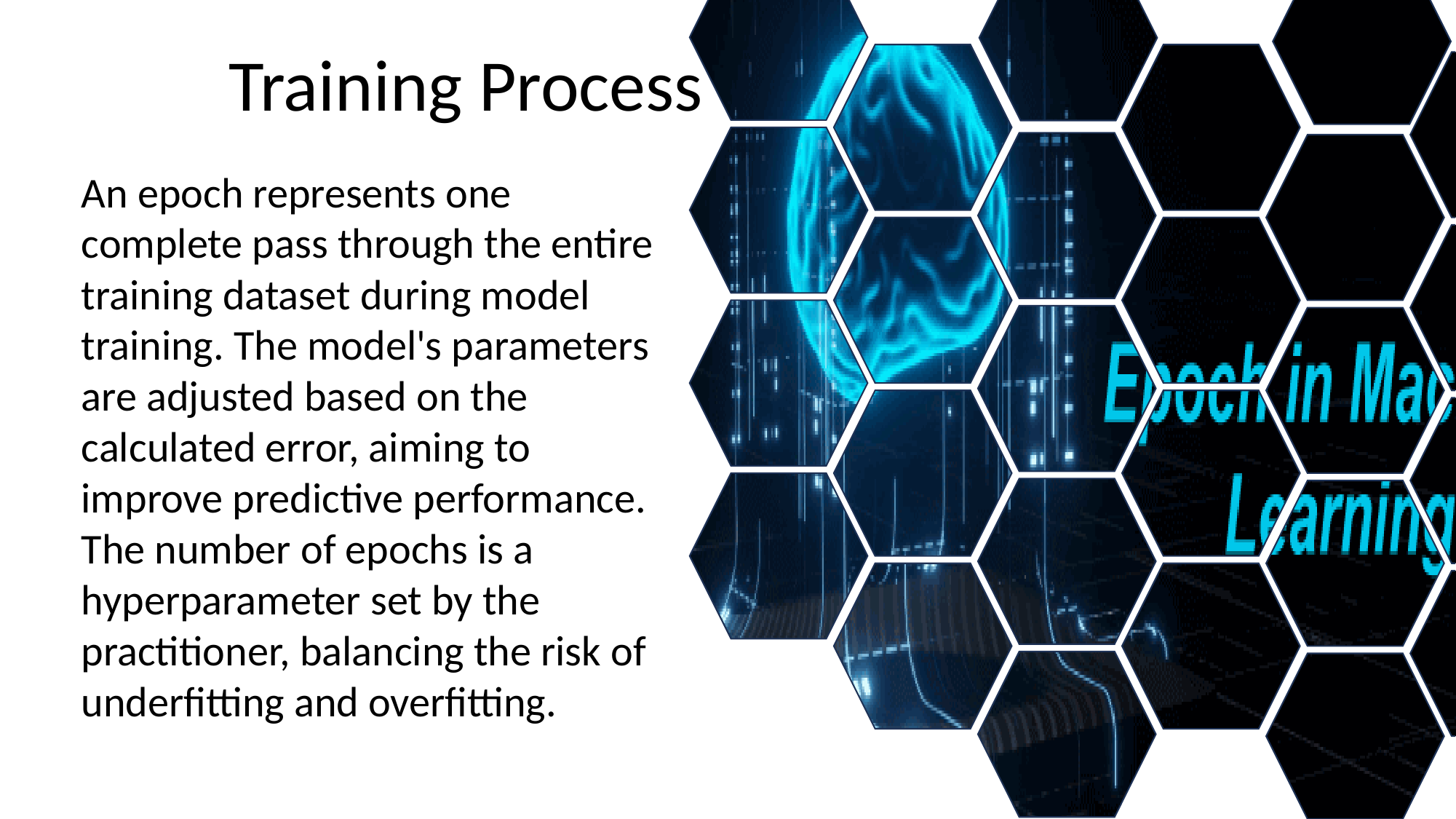

Training Process
An epoch represents one complete pass through the entire training dataset during model training. The model's parameters are adjusted based on the calculated error, aiming to improve predictive performance. The number of epochs is a hyperparameter set by the practitioner, balancing the risk of underfitting and overfitting.